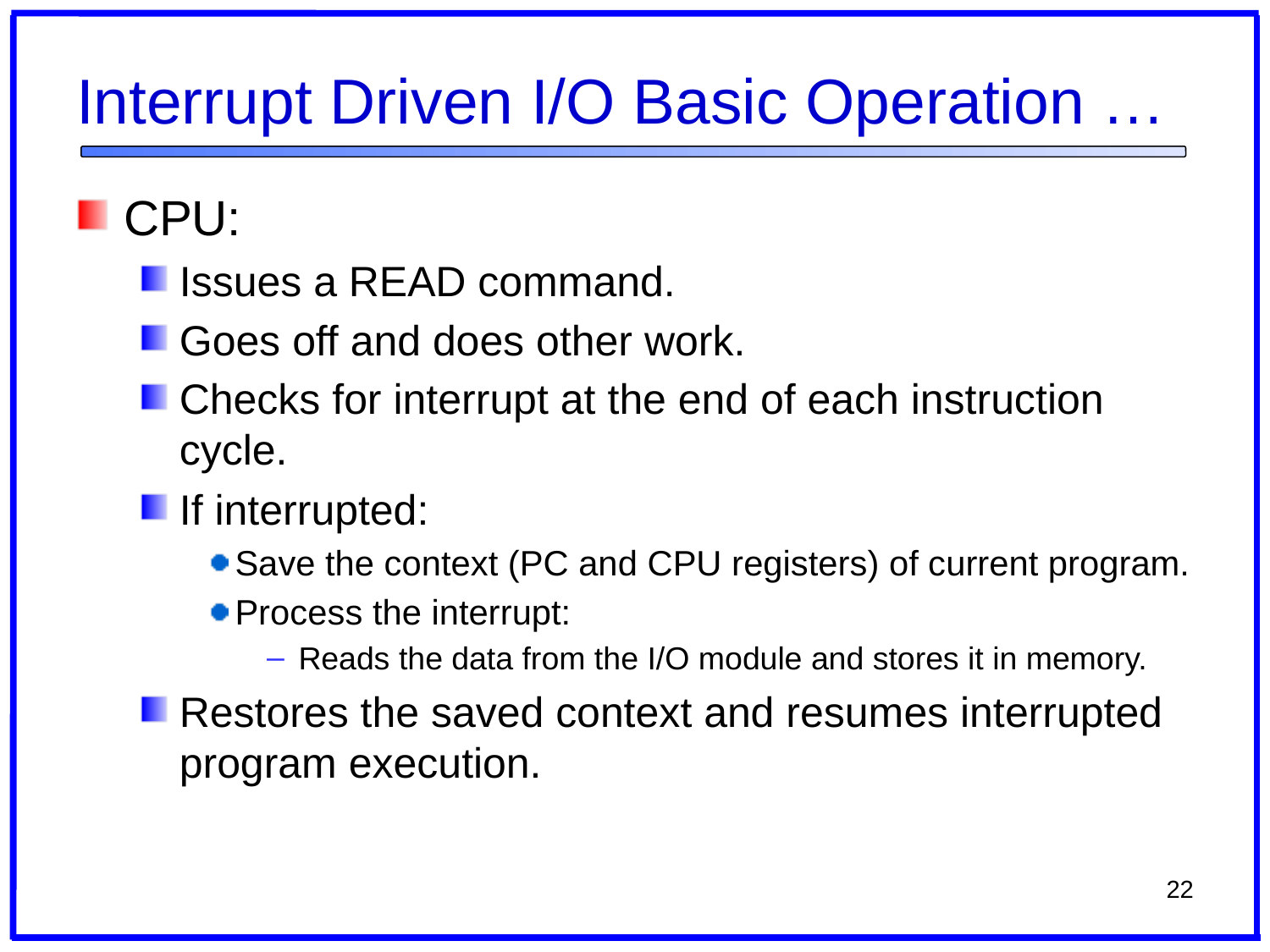

# Interrupt Driven I/O Basic Operation …
CPU:
Issues a READ command.
Goes off and does other work.
Checks for interrupt at the end of each instruction cycle.
If interrupted:
Save the context (PC and CPU registers) of current program.
Process the interrupt:
Reads the data from the I/O module and stores it in memory.
Restores the saved context and resumes interrupted program execution.
22